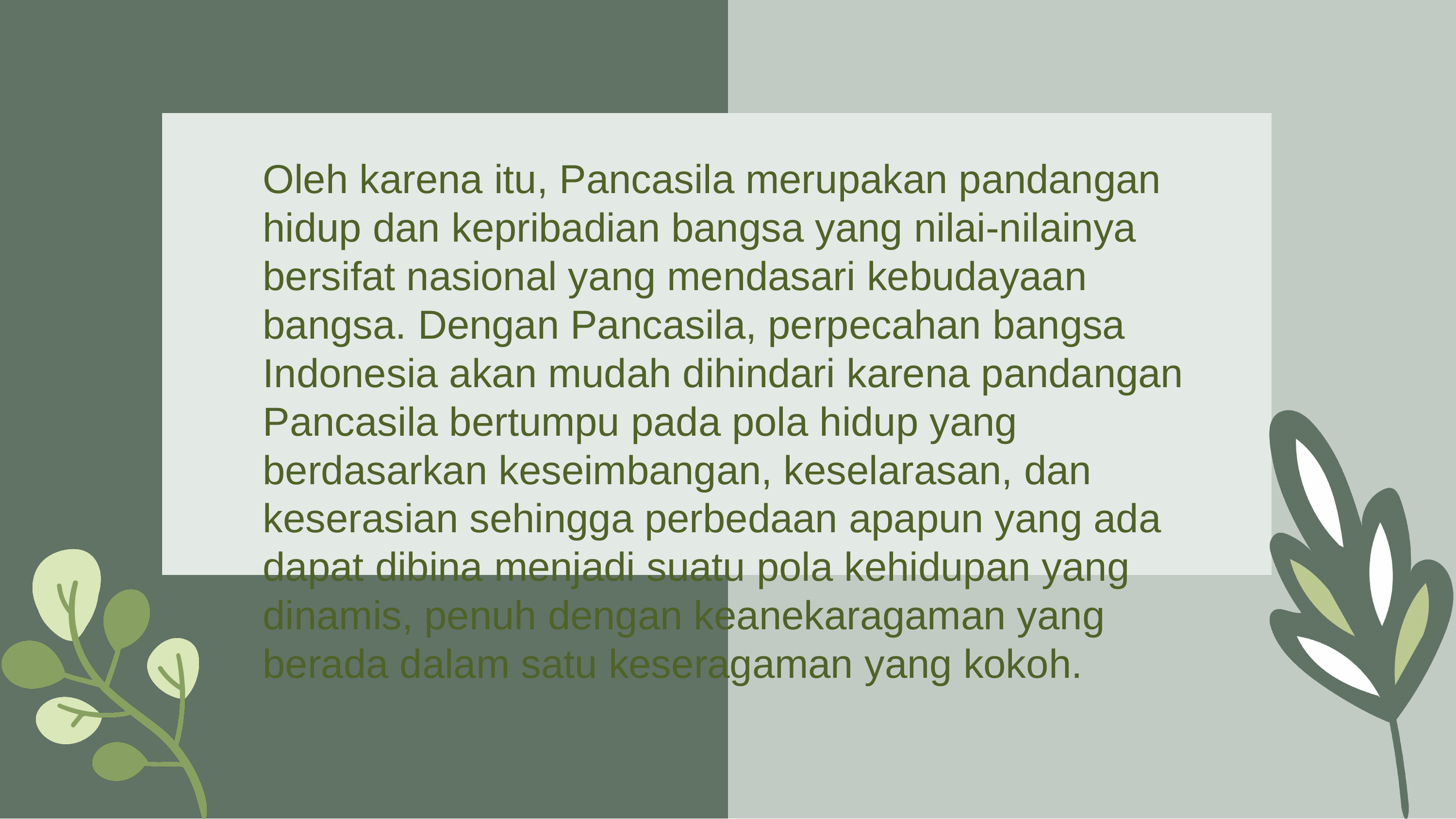

Oleh karena itu, Pancasila merupakan pandangan hidup dan kepribadian bangsa yang nilai-nilainya bersifat nasional yang mendasari kebudayaan bangsa. Dengan Pancasila, perpecahan bangsa Indonesia akan mudah dihindari karena pandangan Pancasila bertumpu pada pola hidup yang berdasarkan keseimbangan, keselarasan, dan keserasian sehingga perbedaan apapun yang ada dapat dibina menjadi suatu pola kehidupan yang dinamis, penuh dengan keanekaragaman yang berada dalam satu keseragaman yang kokoh.